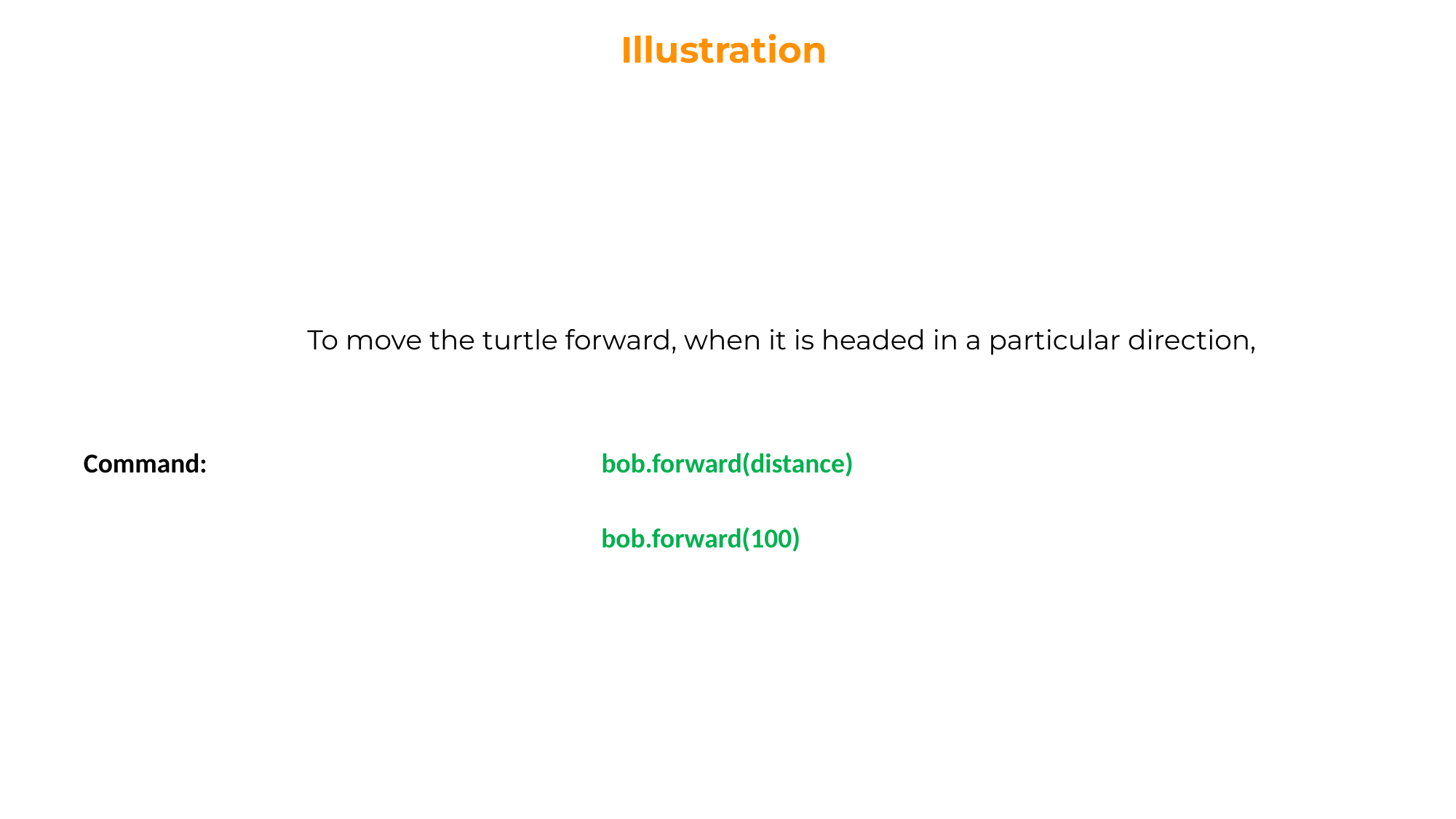

Illustration
To move the turtle forward, when it is headed in a particular direction,
Command:
bob.forward(distance)
bob.forward(100)